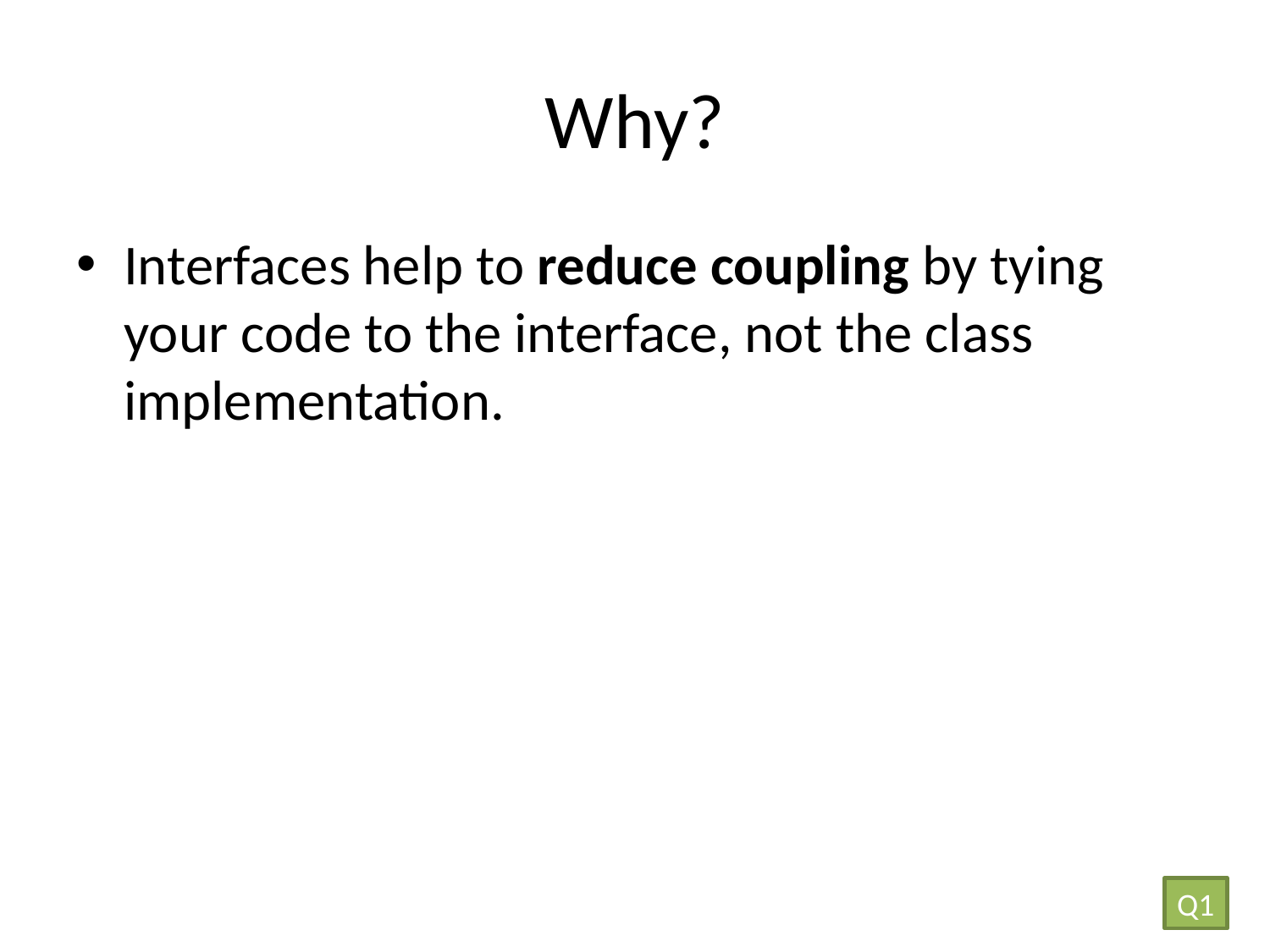

# Why?
Interfaces help to reduce coupling by tying your code to the interface, not the class implementation.

Q1